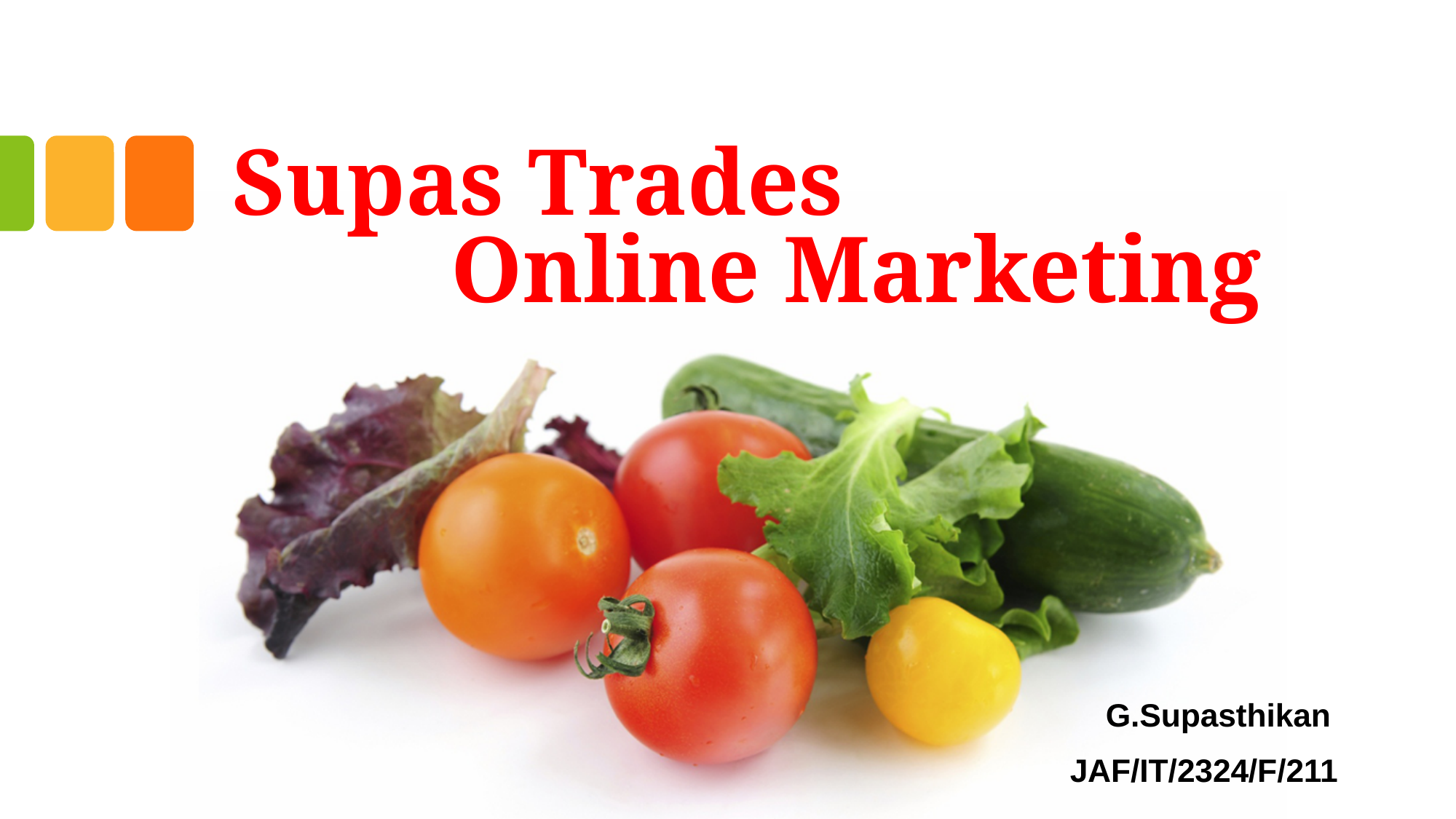

# Supas Trades Online Marketing
    G.Supasthikan
JAF/IT/2324/F/211